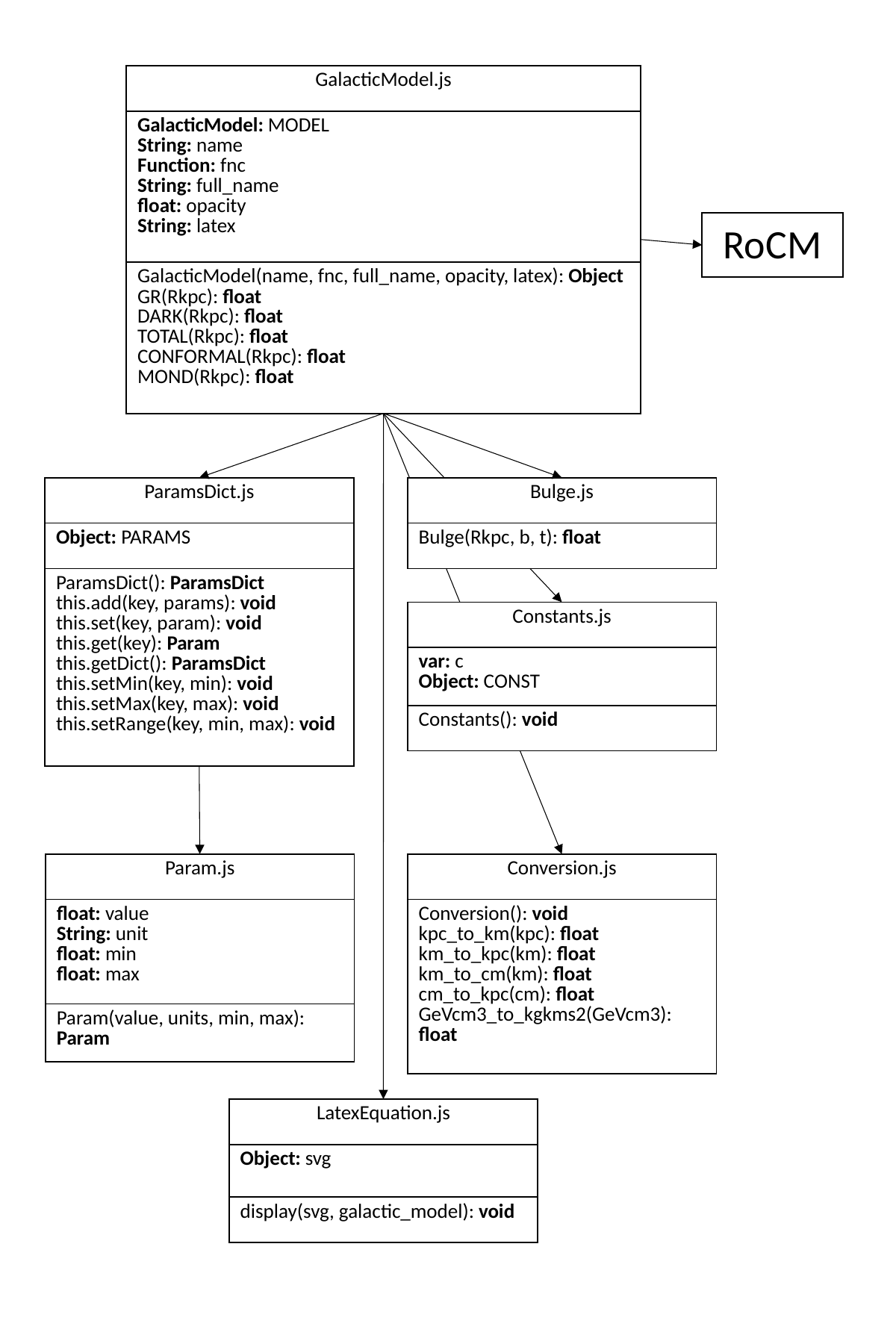

| GalacticModel.js |
| --- |
| GalacticModel: MODEL String: name Function: fnc String: full\_name float: opacity String: latex |
| GalacticModel(name, fnc, full\_name, opacity, latex): Object GR(Rkpc): float DARK(Rkpc): float TOTAL(Rkpc): float CONFORMAL(Rkpc): float MOND(Rkpc): float |
RoCM
| ParamsDict.js |
| --- |
| Object: PARAMS |
| ParamsDict(): ParamsDict this.add(key, params): void this.set(key, param): void this.get(key): Param this.getDict(): ParamsDict this.setMin(key, min): void this.setMax(key, max): void this.setRange(key, min, max): void |
| Bulge.js |
| --- |
| Bulge(Rkpc, b, t): float |
| Constants.js |
| --- |
| var: c Object: CONST |
| Constants(): void |
| Param.js |
| --- |
| float: value String: unit float: min float: max |
| Param(value, units, min, max): Param |
| Conversion.js |
| --- |
| Conversion(): void kpc\_to\_km(kpc): float km\_to\_kpc(km): float km\_to\_cm(km): float cm\_to\_kpc(cm): float GeVcm3\_to\_kgkms2(GeVcm3): float |
| LatexEquation.js |
| --- |
| Object: svg |
| display(svg, galactic\_model): void |